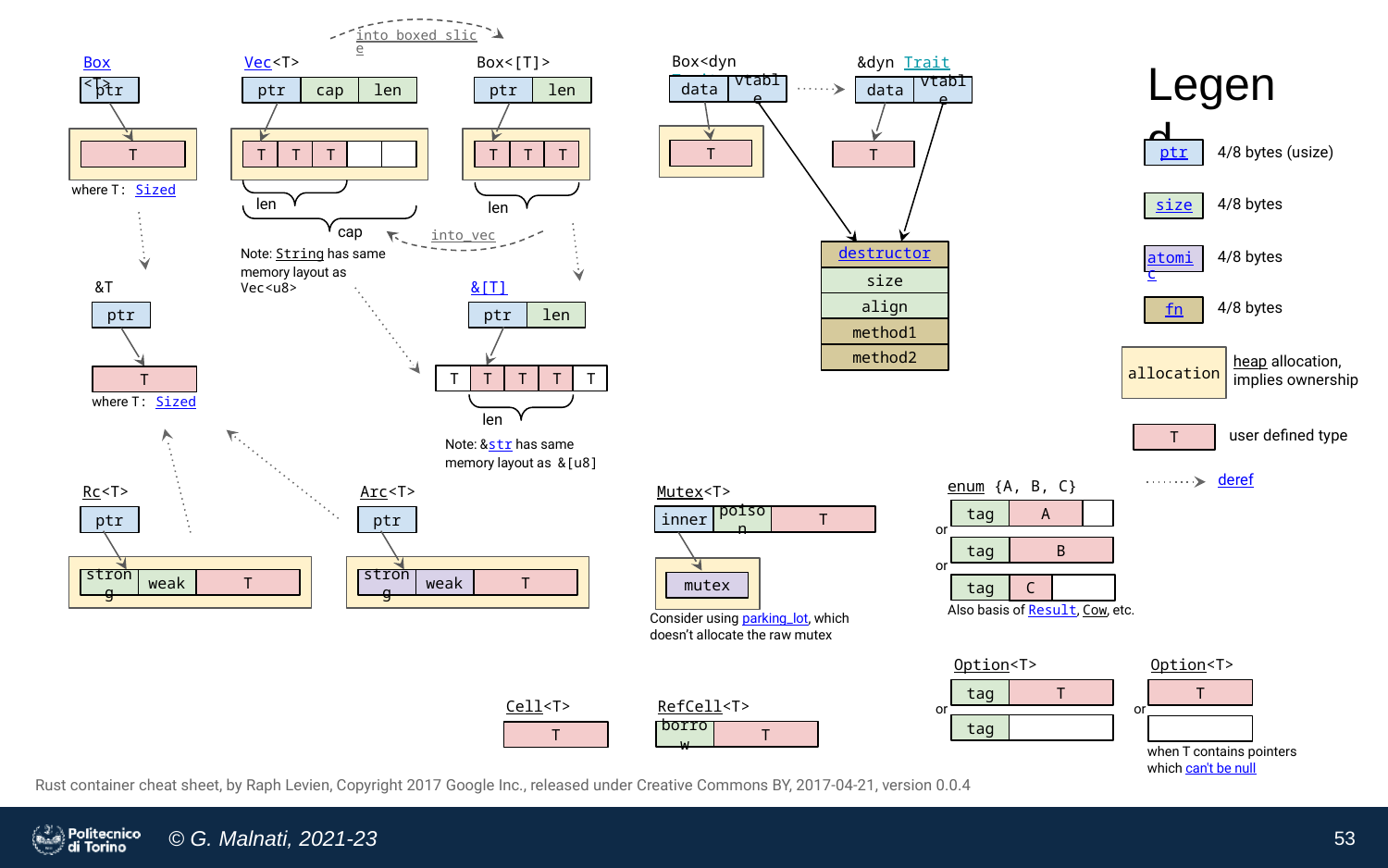

into_boxed_slice

Box<dyn Trait>
&dyn Trait
Box<T>
Vec<T>
Box<[T]>
Legend
data
vtable

data
vtable

ptr
ptr
cap
len
ptr
len

4/8 bytes (usize)

ptr
T

T
T
T
T
T

T
T
T

where T: Sized
len
4/8 bytes
len
size

cap
into_vec

Note: String has same memory layout as  Vec<u8>
4/8 bytes
destructor
atomic

&T
&[T]
size
4/8 bytes
align
fn

ptr
ptr
len
method1
heap allocation,
implies ownership
method2

allocation
T
T
T
T
T
T
where T: Sized
len
user defined type
Note: &str has same memory layout as  &[u8]
T
deref
enum {A, B, C}
Mutex<T>
Rc<T>
Arc<T>
A

tag
inner

poison

T
ptr
ptr
or
tag
B
or

strong

weak

T
strong

weak

T
mutex
tag
C

Also basis of Result, Cow, etc.
Consider using parking_lot, which
doesn’t allocate the raw mutex
Option<T>
Option<T>
tag
T
T
RefCell<T>
Cell<T>
or
or
tag

borrow

T
T
when T contains pointers which can't be null
Rust container cheat sheet, by Raph Levien, Copyright 2017 Google Inc., released under Creative Commons BY, 2017-04-21, version 0.0.4
53